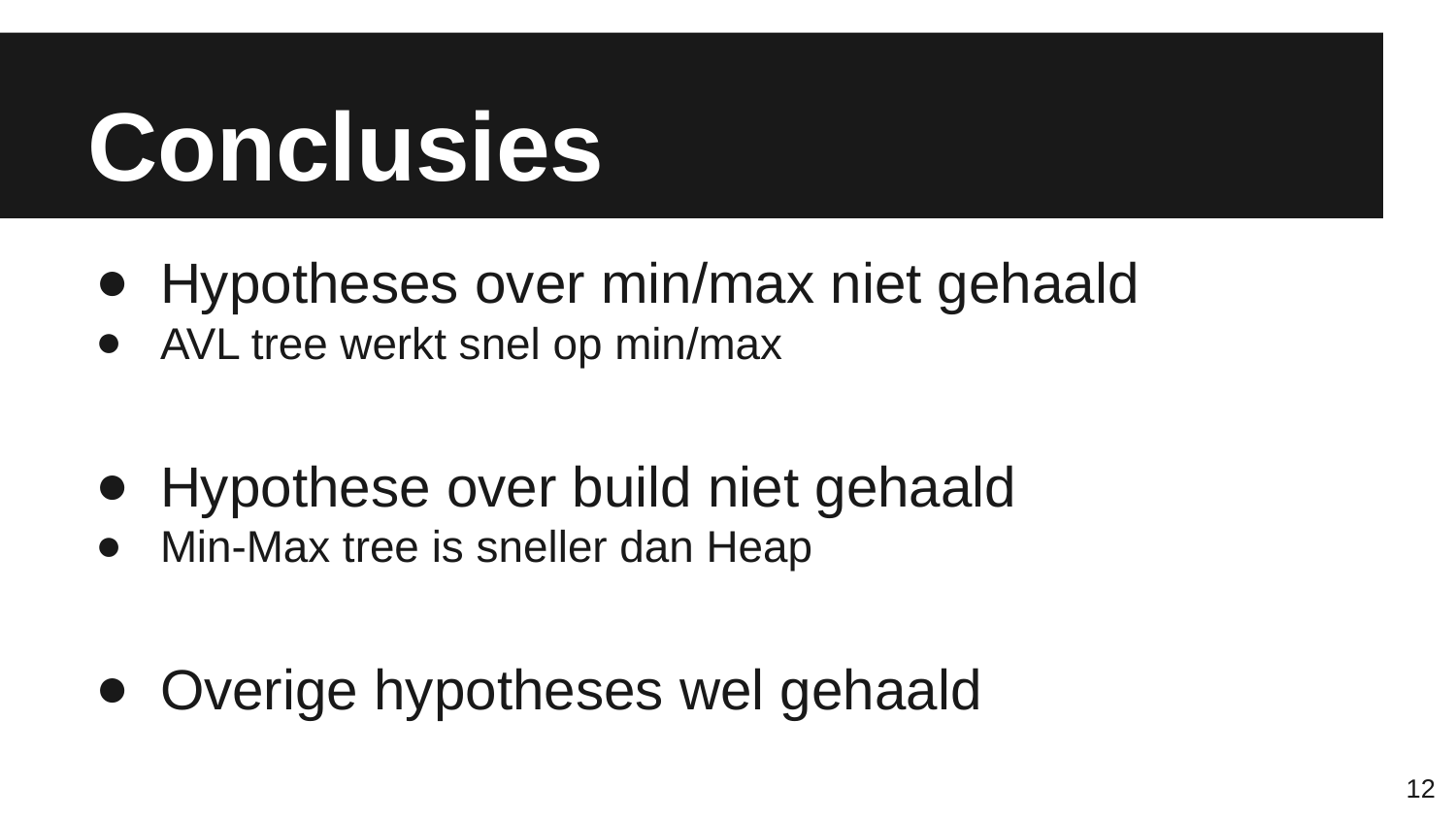

# Conclusies
Hypotheses over min/max niet gehaald
AVL tree werkt snel op min/max

Hypothese over build niet gehaald
Min-Max tree is sneller dan Heap

Overige hypotheses wel gehaald
12